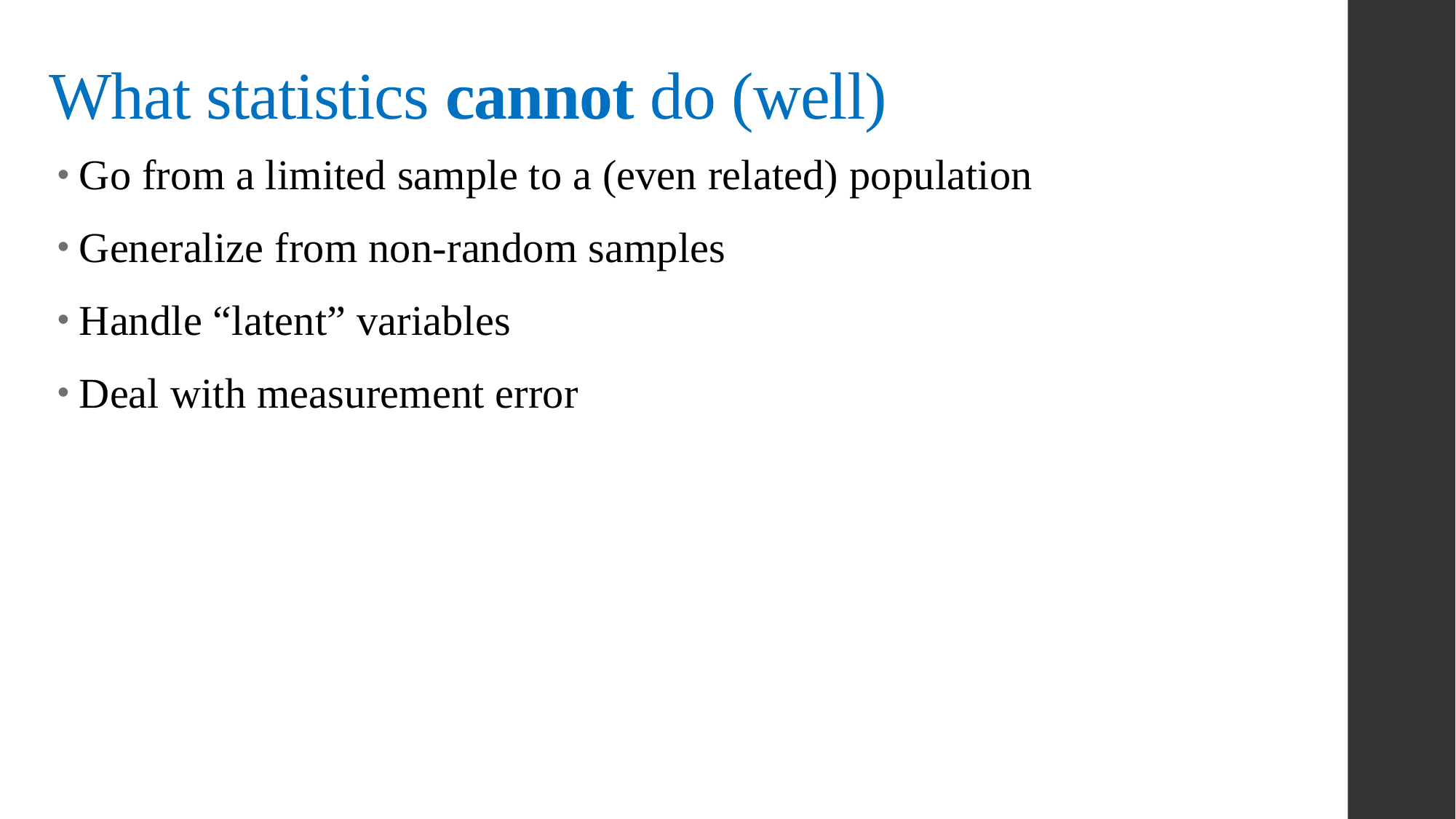

What statistics cannot do (well)
Go from a limited sample to a (even related) population
Generalize from non-random samples
Handle “latent” variables
Deal with measurement error